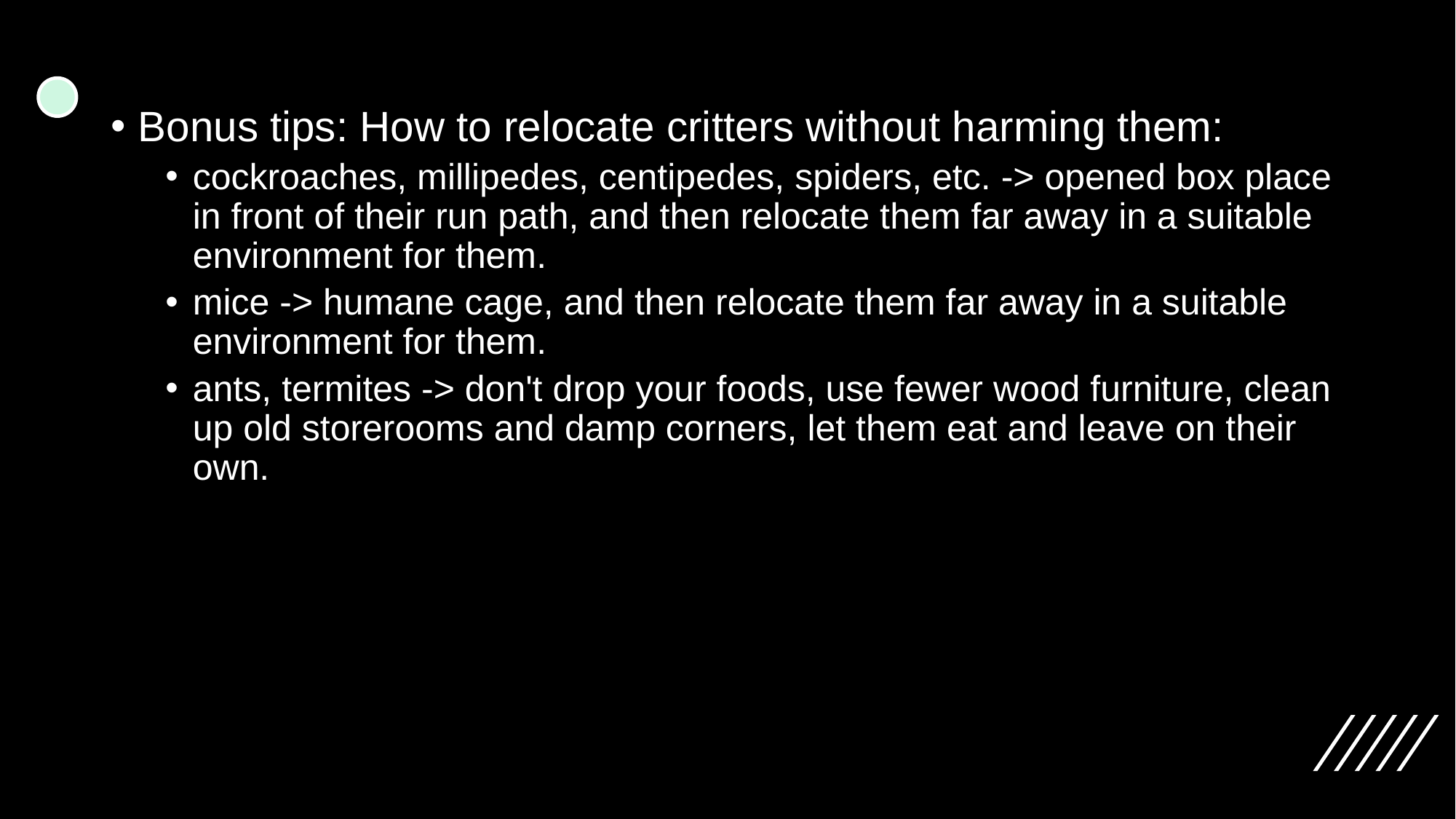

Bonus tips: How to relocate critters without harming them:
cockroaches, millipedes, centipedes, spiders, etc. -> opened box place in front of their run path, and then relocate them far away in a suitable environment for them.
mice -> humane cage, and then relocate them far away in a suitable environment for them.
ants, termites -> don't drop your foods, use fewer wood furniture, clean up old storerooms and damp corners, let them eat and leave on their own.